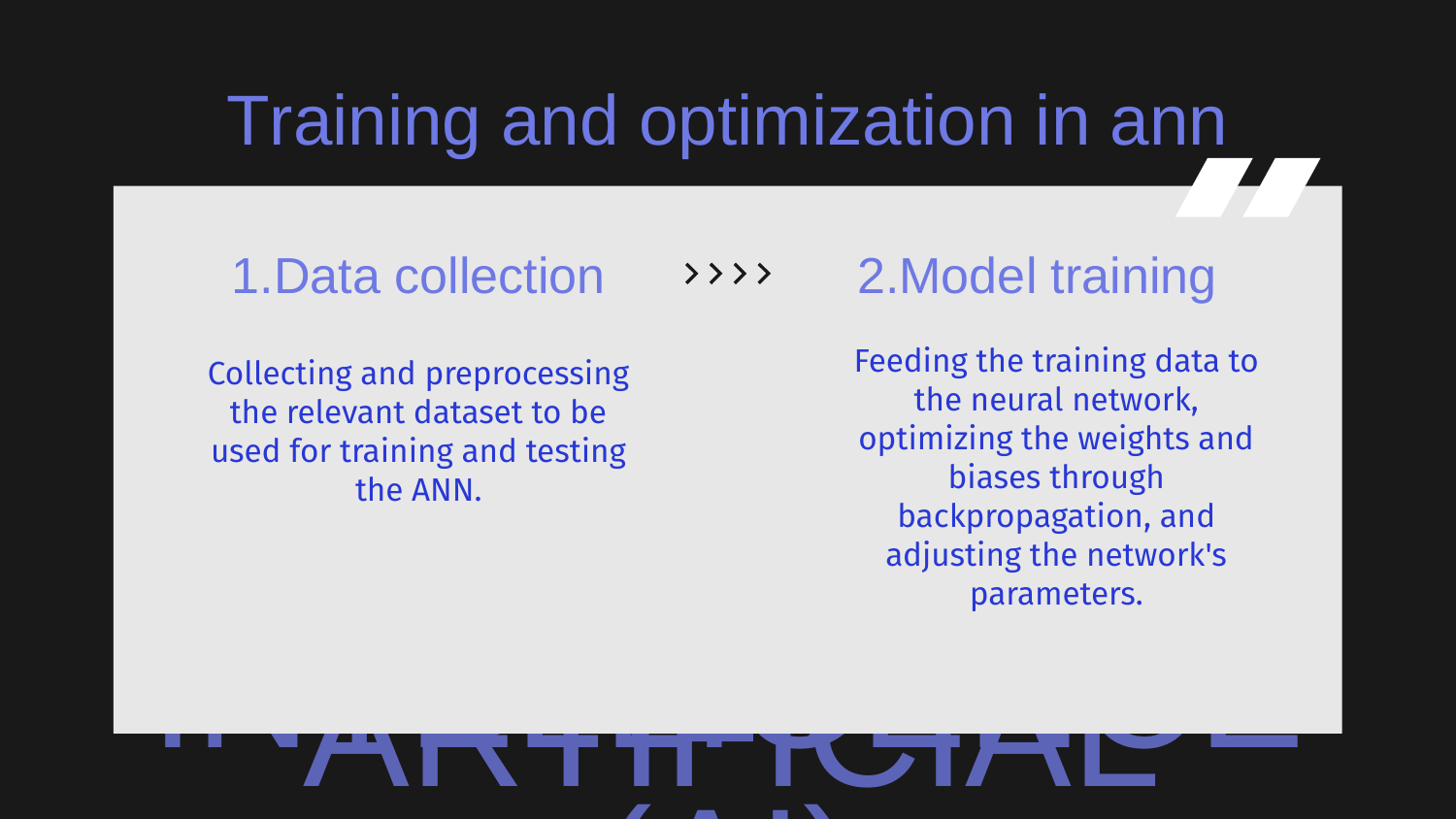

Training and optimization in ann

3.Hyperparamter tuning
# 1.Data collection
2.Model training

Feeding the training data to the neural network, optimizing the weights and biases through backpropagation, and adjusting the network's parameters.

Collecting and preprocessing the relevant dataset to be used for training and testing the ANN.

Optimizing the learning rate, batch size, and other hyperparameters to improve the network's performance.